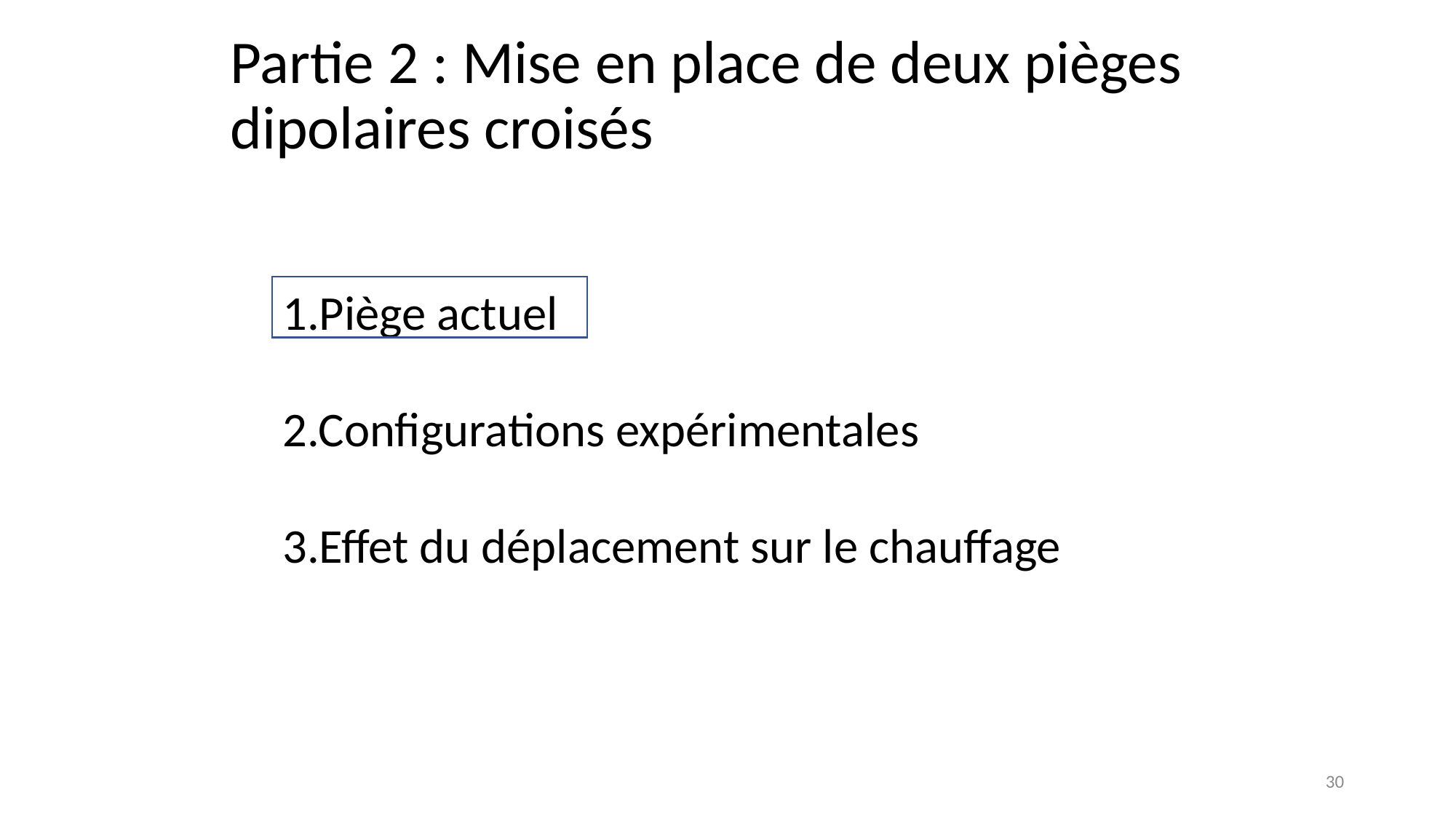

# Partie 2 : Mise en place de deux pièges dipolaires croisés
1.Piège actuel
2.Configurations expérimentales

3.Effet du déplacement sur le chauffage

30